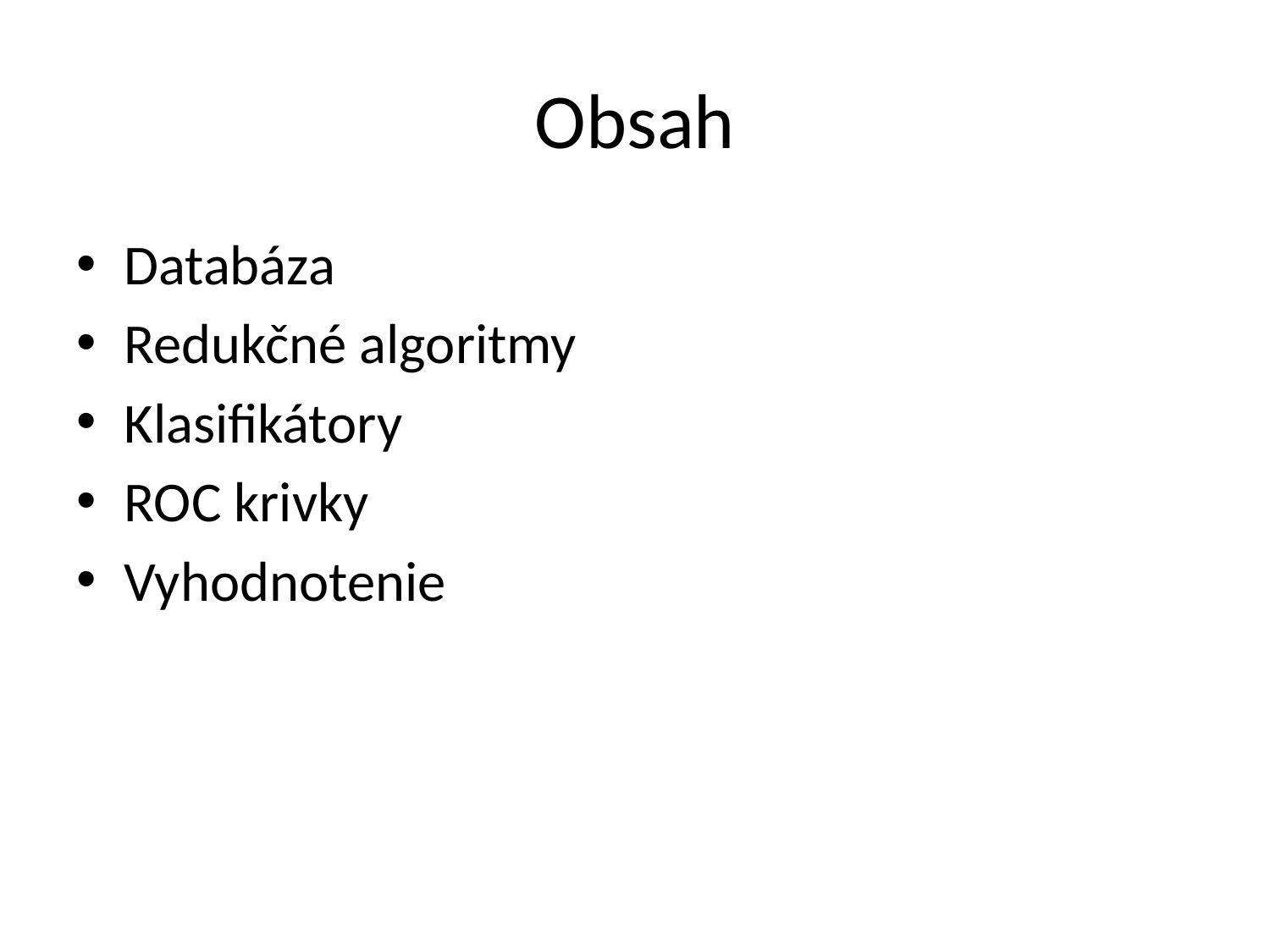

# Obsah
Databáza
Redukčné algoritmy
Klasifikátory
ROC krivky
Vyhodnotenie